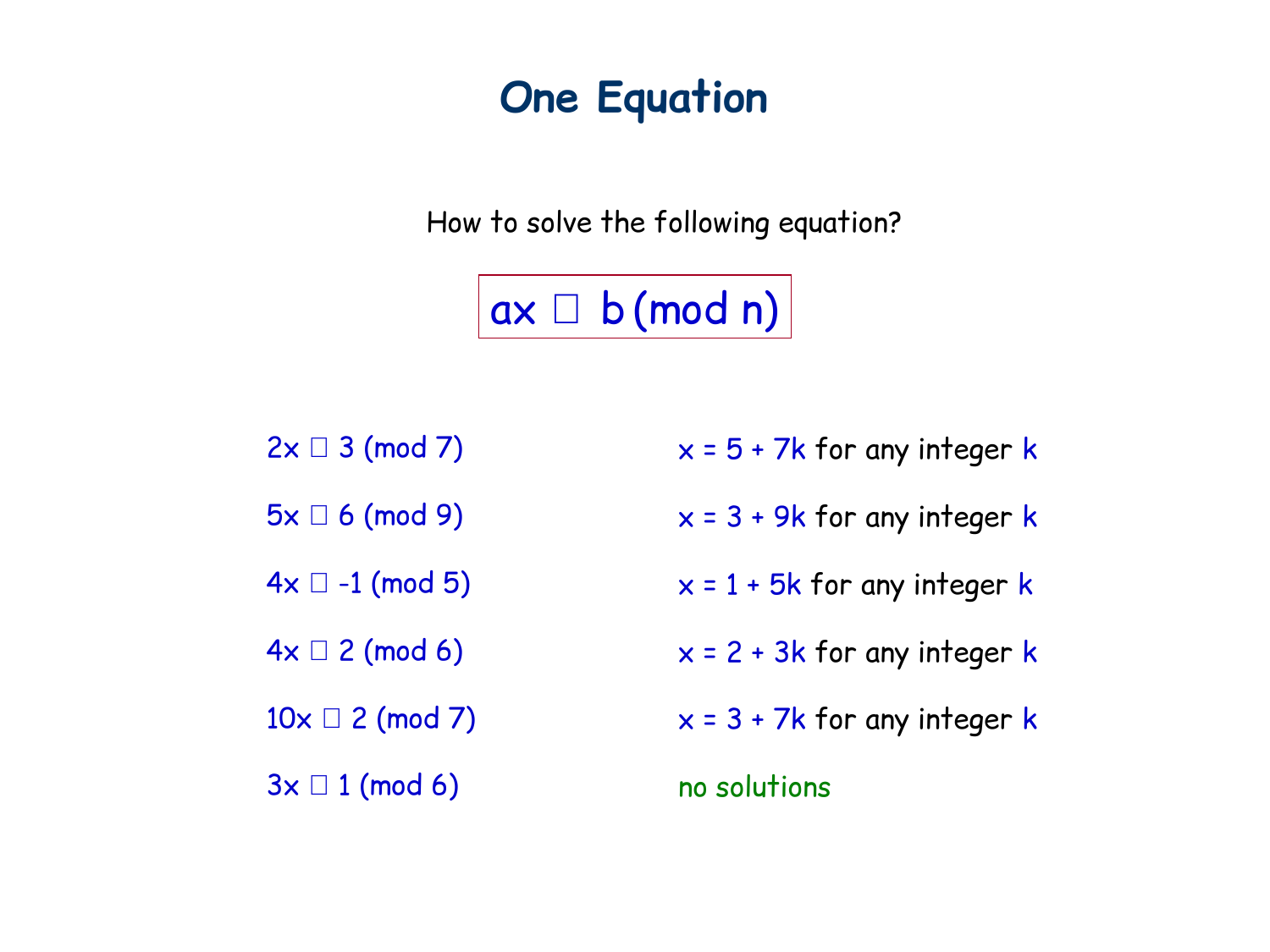

One Equation
How to solve the following equation?
ax ≡ b (mod n)
2x ≡ 3 (mod 7)

5x ≡ 6 (mod 9)
4x ≡ -1 (mod 5)

4x ≡ 2 (mod 6)

10x ≡ 2 (mod 7)

3x ≡ 1 (mod 6)
x = 5 + 7k for any integer k

x = 3 + 9k for any integer k

x = 1 + 5k for any integer k

x = 2 + 3k for any integer k

x = 3 + 7k for any integer k

no solutions